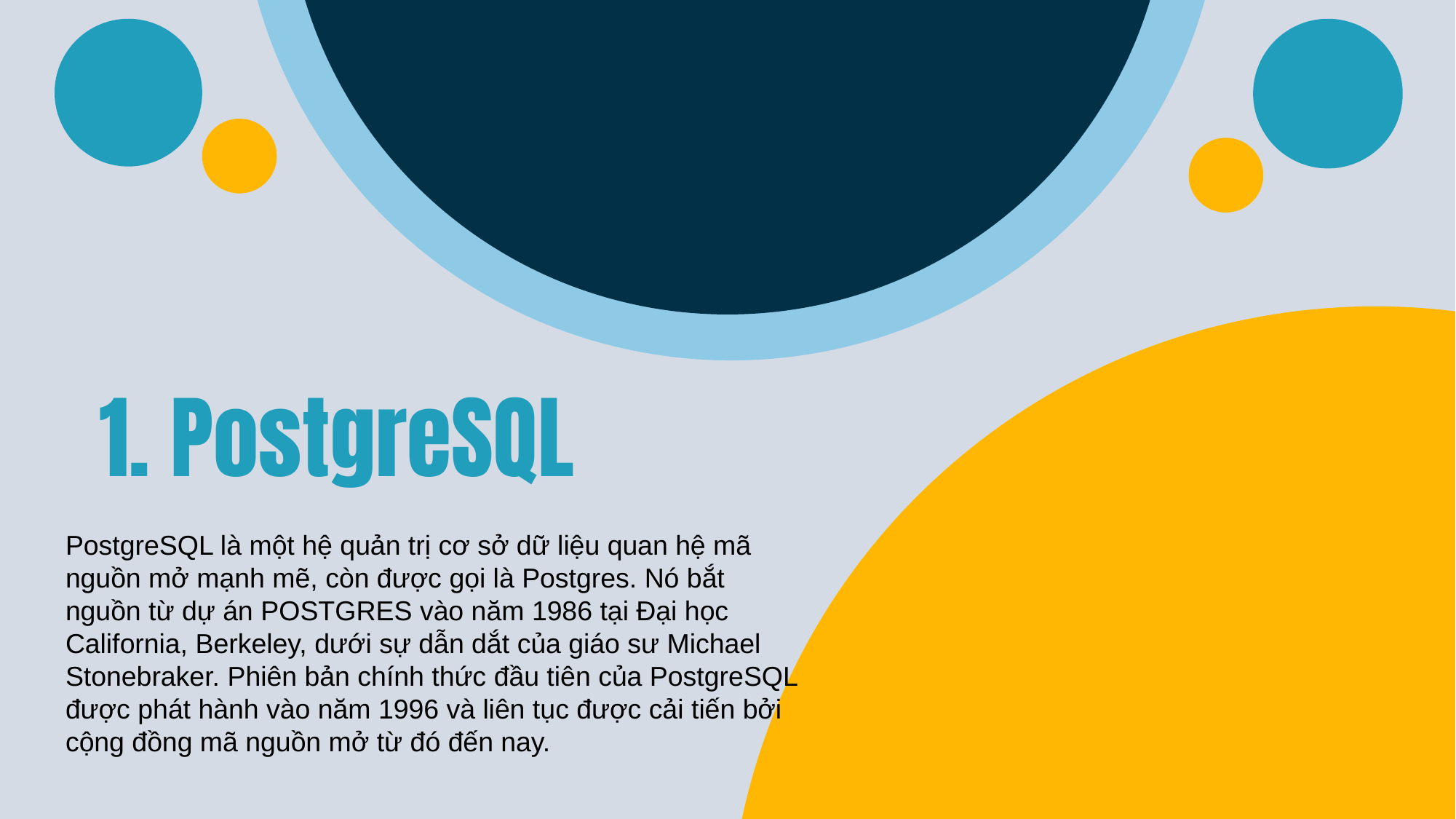

Thành viên trong nhóm

INSERT NAME

INSERT NAME
TÊN NHÓM
1. PostgreSQL
MÔN HỌC THUYẾT TRÌNH
PostgreSQL là một hệ quản trị cơ sở dữ liệu quan hệ mã nguồn mở mạnh mẽ, còn được gọi là Postgres. Nó bắt nguồn từ dự án POSTGRES vào năm 1986 tại Đại học California, Berkeley, dưới sự dẫn dắt của giáo sư Michael Stonebraker. Phiên bản chính thức đầu tiên của PostgreSQL được phát hành vào năm 1996 và liên tục được cải tiến bởi cộng đồng mã nguồn mở từ đó đến nay.

INSERT NAME

INSERT NAME